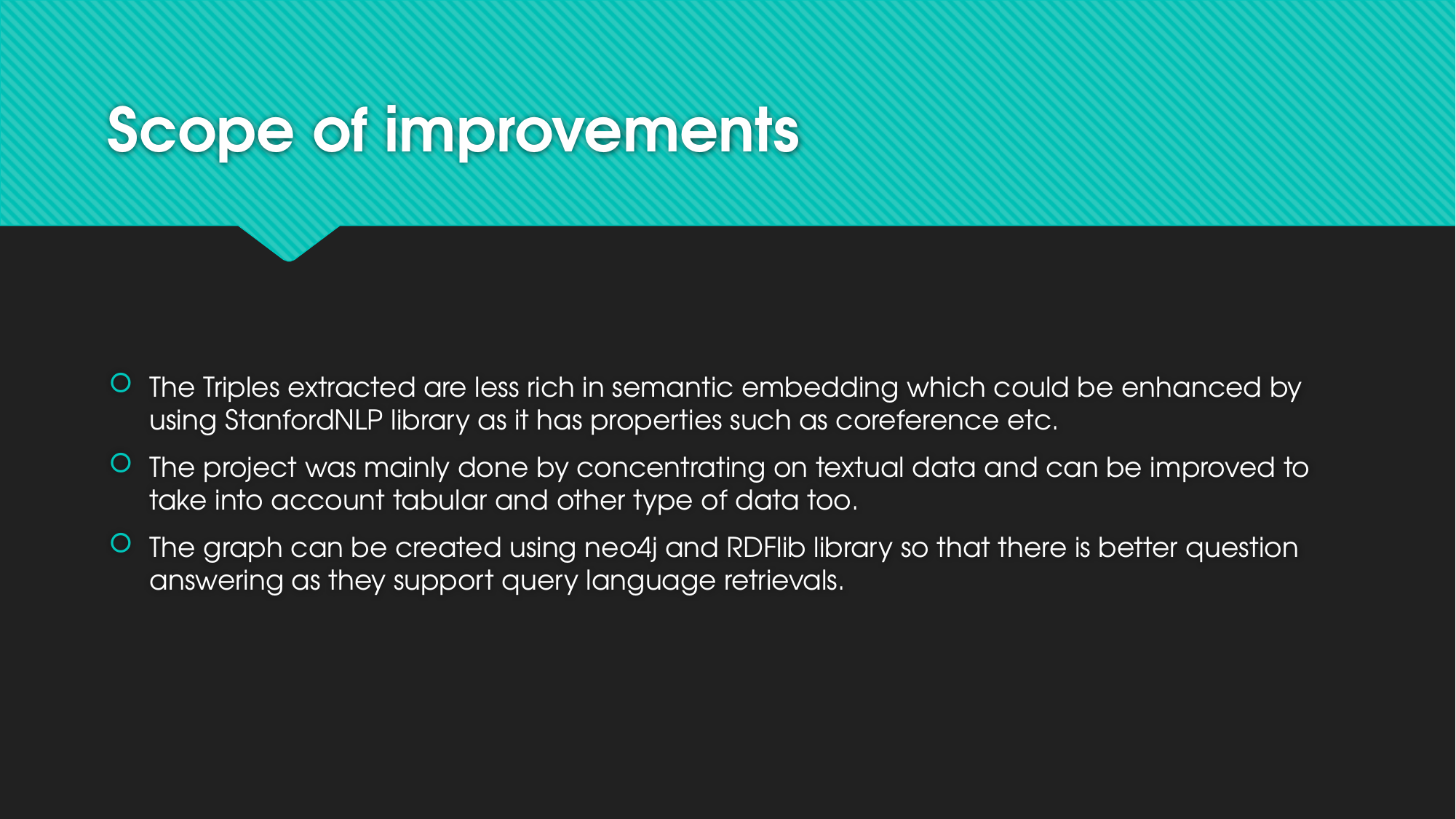

# Scope of improvements
The Triples extracted are less rich in semantic embedding which could be enhanced by using StanfordNLP library as it has properties such as coreference etc.
The project was mainly done by concentrating on textual data and can be improved to take into account tabular and other type of data too.
The graph can be created using neo4j and RDFlib library so that there is better question answering as they support query language retrievals.